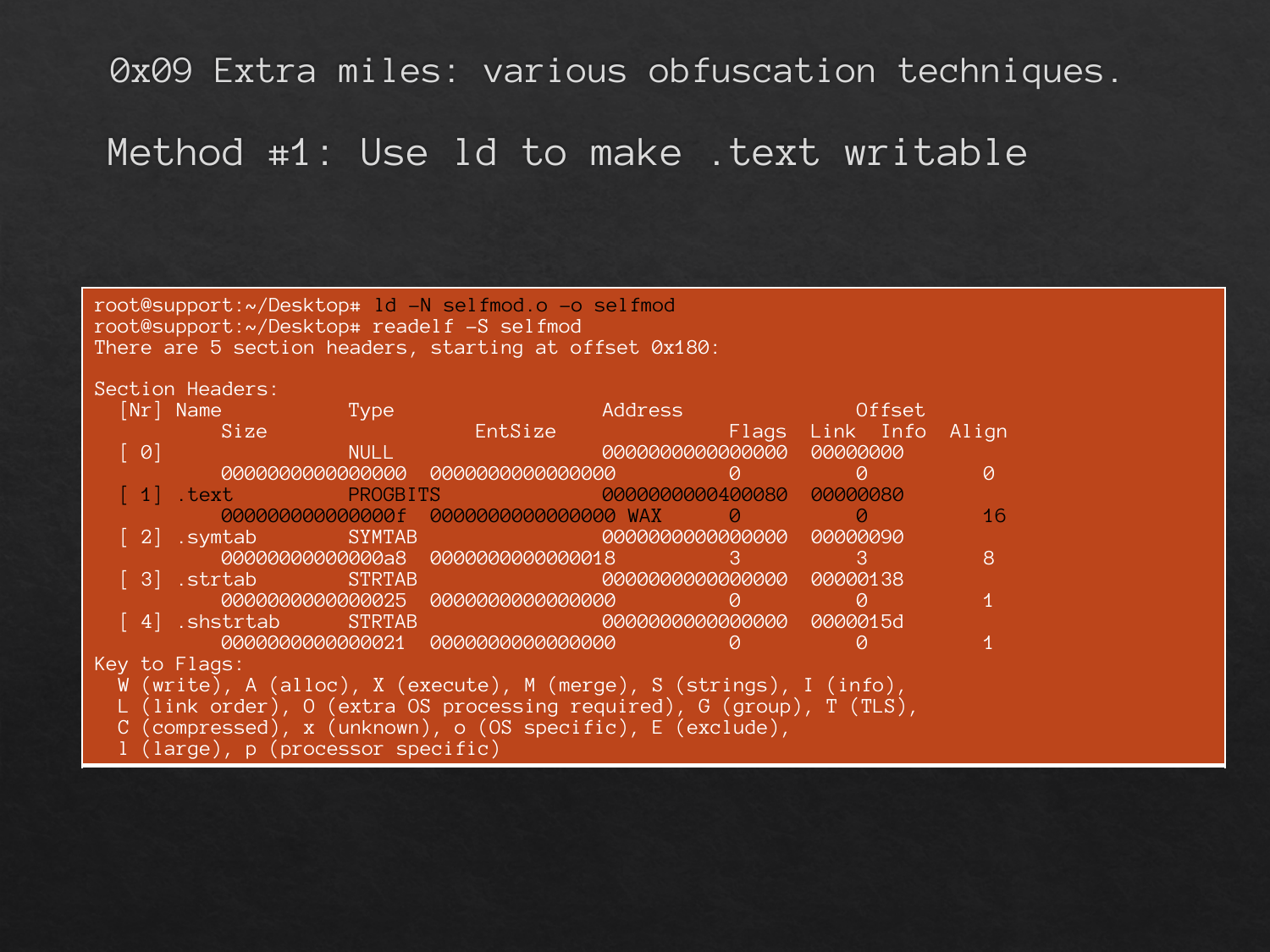

# 0x09 Extra miles: various obfuscation techniques.
Method #1: Use ld to make .text writable
| root@support:~/Desktop# ld -N selfmod.o -o selfmod root@support:~/Desktop# readelf -S selfmod There are 5 section headers, starting at offset 0x180: Section Headers: [Nr] Name Type Address Offset Size EntSize Flags Link Info Align [ 0] NULL 0000000000000000 00000000 0000000000000000 0000000000000000 0 0 0 [ 1] .text PROGBITS 0000000000400080 00000080 000000000000000f 0000000000000000 WAX 0 0 16 [ 2] .symtab SYMTAB 0000000000000000 00000090 00000000000000a8 0000000000000018 3 3 8 [ 3] .strtab STRTAB 0000000000000000 00000138 0000000000000025 0000000000000000 0 0 1 [ 4] .shstrtab STRTAB 0000000000000000 0000015d 0000000000000021 0000000000000000 0 0 1 Key to Flags: W (write), A (alloc), X (execute), M (merge), S (strings), I (info), L (link order), O (extra OS processing required), G (group), T (TLS), C (compressed), x (unknown), o (OS specific), E (exclude), l (large), p (processor specific) |
| --- |